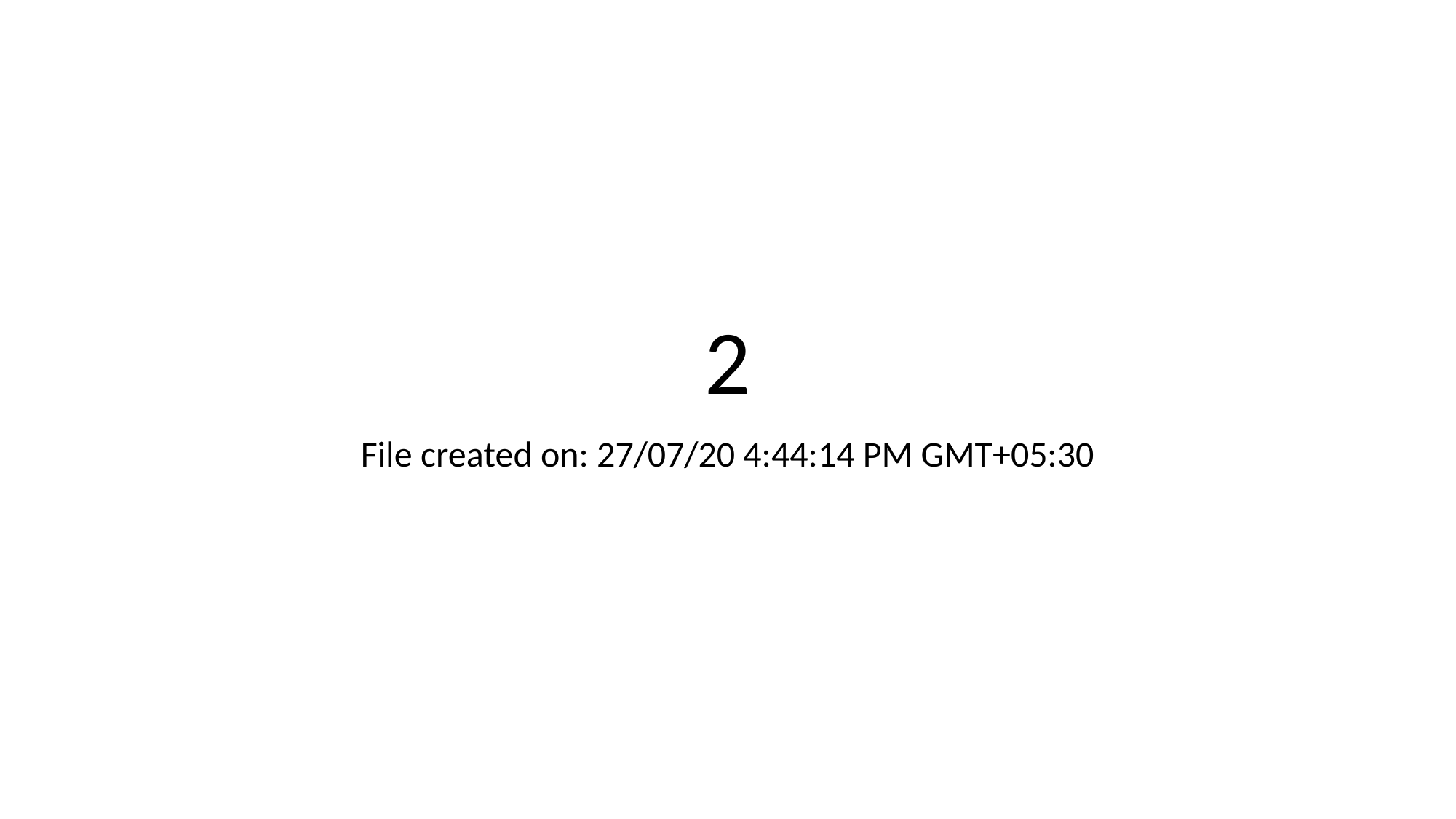

# 2
File created on: 27/07/20 4:44:14 PM GMT+05:30